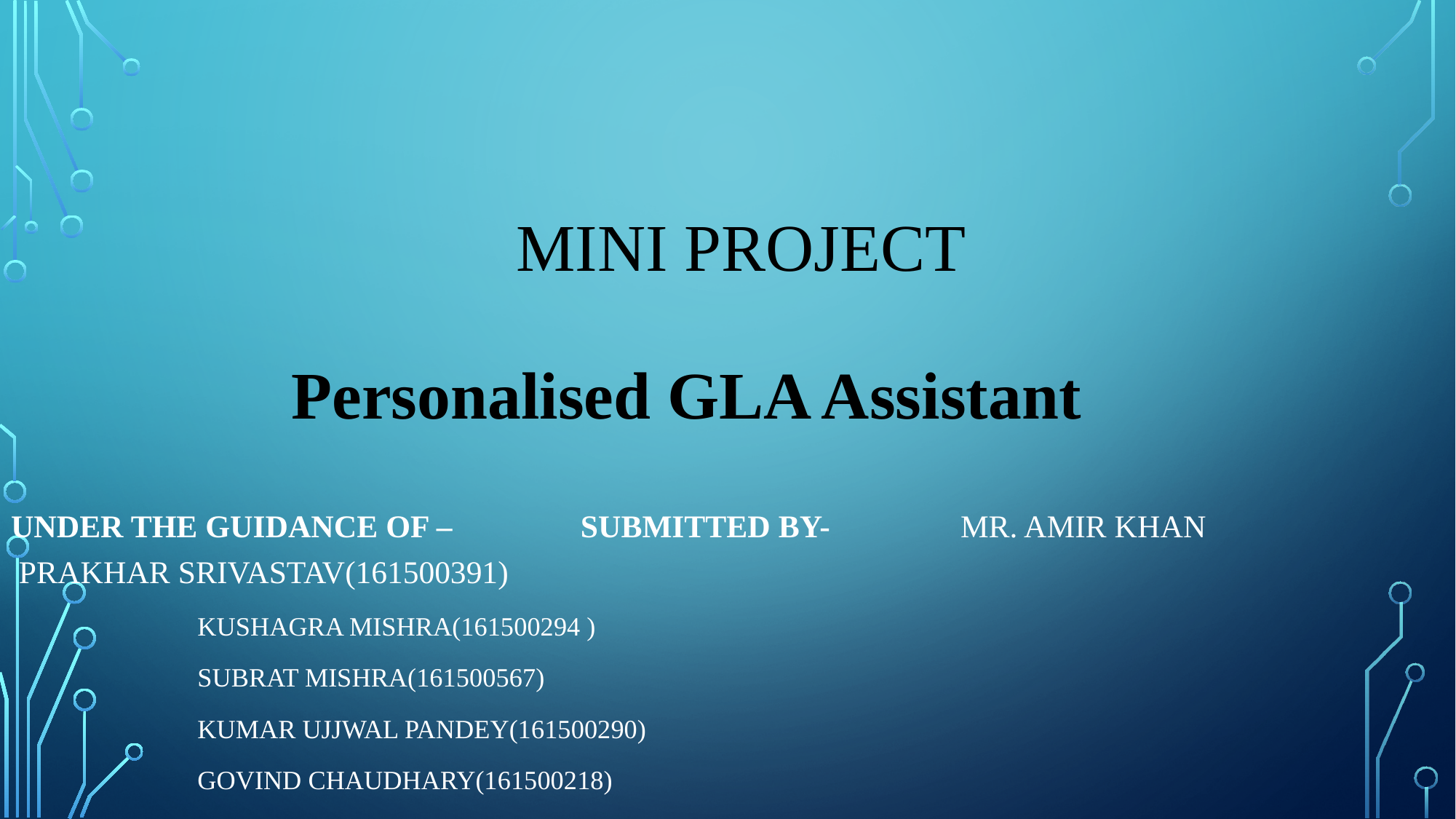

# Mini project
Personalised GLA Assistant
Under the guidance of –						Submitted by-	 	mr. amir khan 				                          Prakhar srivastav(161500391)
								              kushagra mishra(161500294 )
								              subrat mishra(161500567)
 								              kumar Ujjwal pandey(161500290)
								              Govind Chaudhary(161500218)